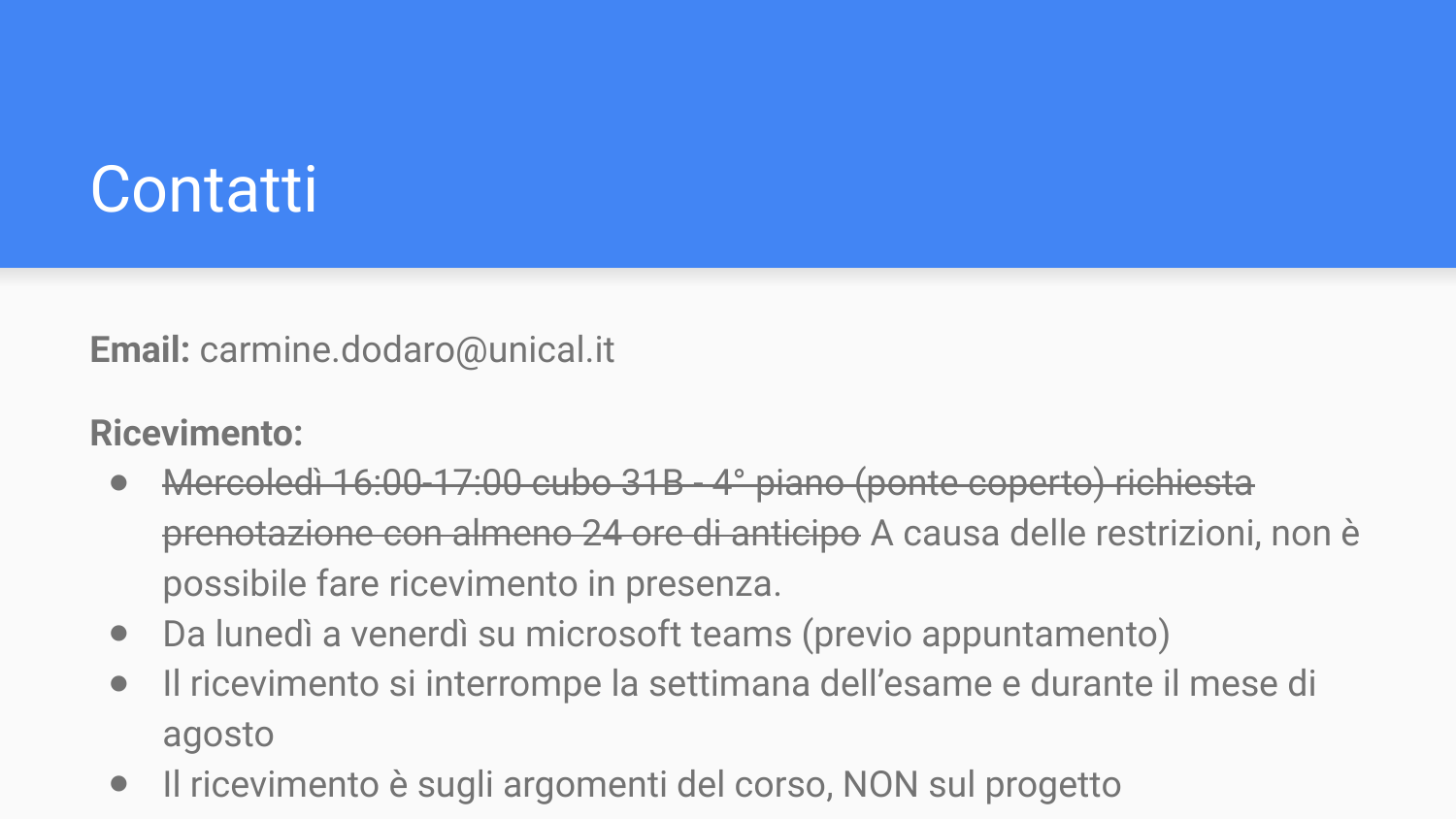

# Contatti
Email: carmine.dodaro@unical.it
Ricevimento:
Mercoledì 16:00-17:00 cubo 31B - 4° piano (ponte coperto) richiesta prenotazione con almeno 24 ore di anticipo A causa delle restrizioni, non è possibile fare ricevimento in presenza.
Da lunedì a venerdì su microsoft teams (previo appuntamento)
Il ricevimento si interrompe la settimana dell’esame e durante il mese di agosto
Il ricevimento è sugli argomenti del corso, NON sul progetto